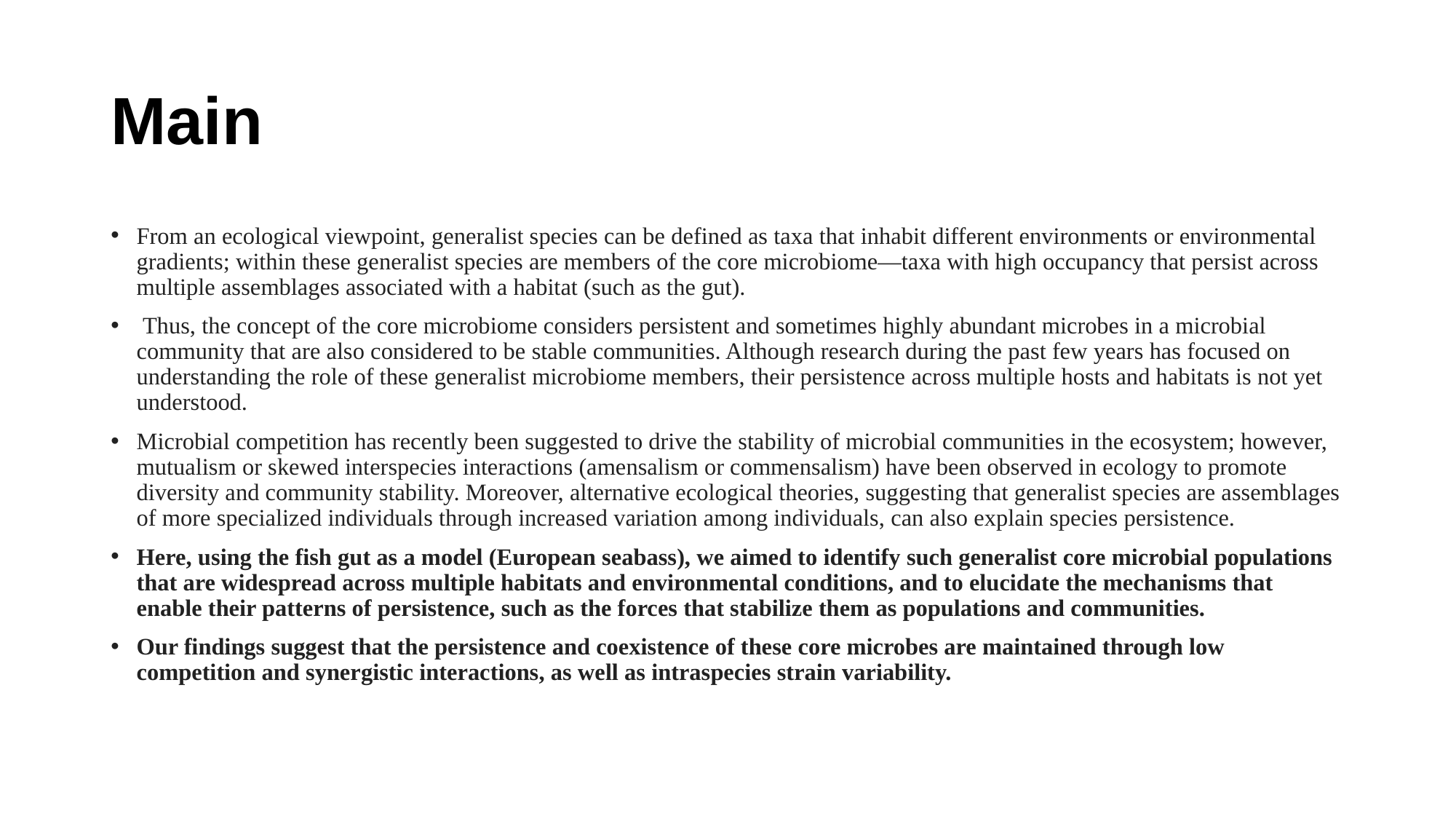

# Main
From an ecological viewpoint, generalist species can be defined as taxa that inhabit different environments or environmental gradients; within these generalist species are members of the core microbiome—taxa with high occupancy that persist across multiple assemblages associated with a habitat (such as the gut).
 Thus, the concept of the core microbiome considers persistent and sometimes highly abundant microbes in a microbial community that are also considered to be stable communities. Although research during the past few years has focused on understanding the role of these generalist microbiome members, their persistence across multiple hosts and habitats is not yet understood.
Microbial competition has recently been suggested to drive the stability of microbial communities in the ecosystem; however, mutualism or skewed interspecies interactions (amensalism or commensalism) have been observed in ecology to promote diversity and community stability. Moreover, alternative ecological theories, suggesting that generalist species are assemblages of more specialized individuals through increased variation among individuals, can also explain species persistence.
Here, using the fish gut as a model (European seabass), we aimed to identify such generalist core microbial populations that are widespread across multiple habitats and environmental conditions, and to elucidate the mechanisms that enable their patterns of persistence, such as the forces that stabilize them as populations and communities.
Our findings suggest that the persistence and coexistence of these core microbes are maintained through low competition and synergistic interactions, as well as intraspecies strain variability.